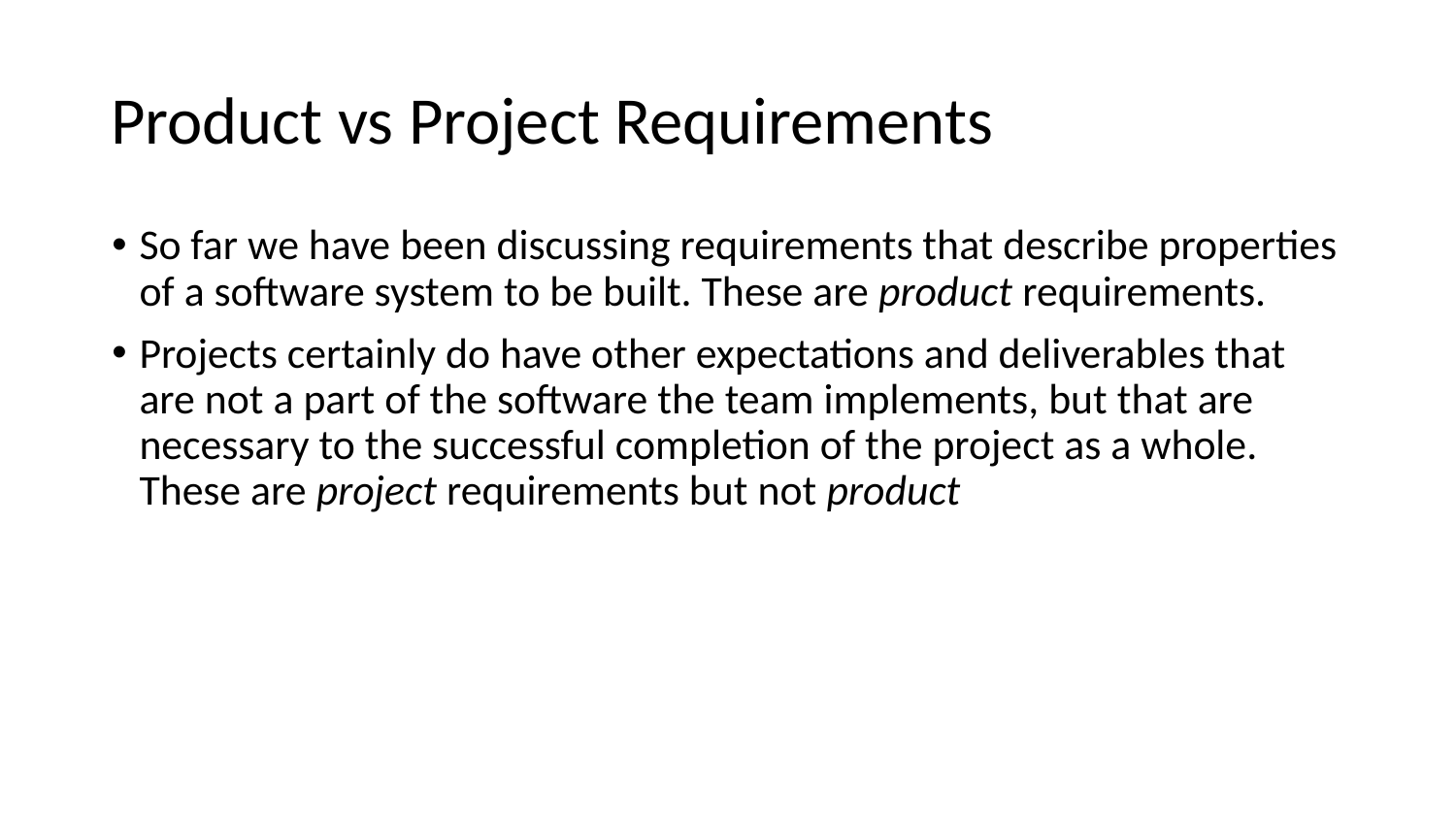

Product vs Project Requirements
So far we have been discussing requirements that describe properties of a software system to be built. These are product requirements.
Projects certainly do have other expectations and deliverables that are not a part of the software the team implements, but that are necessary to the successful completion of the project as a whole. These are project requirements but not product